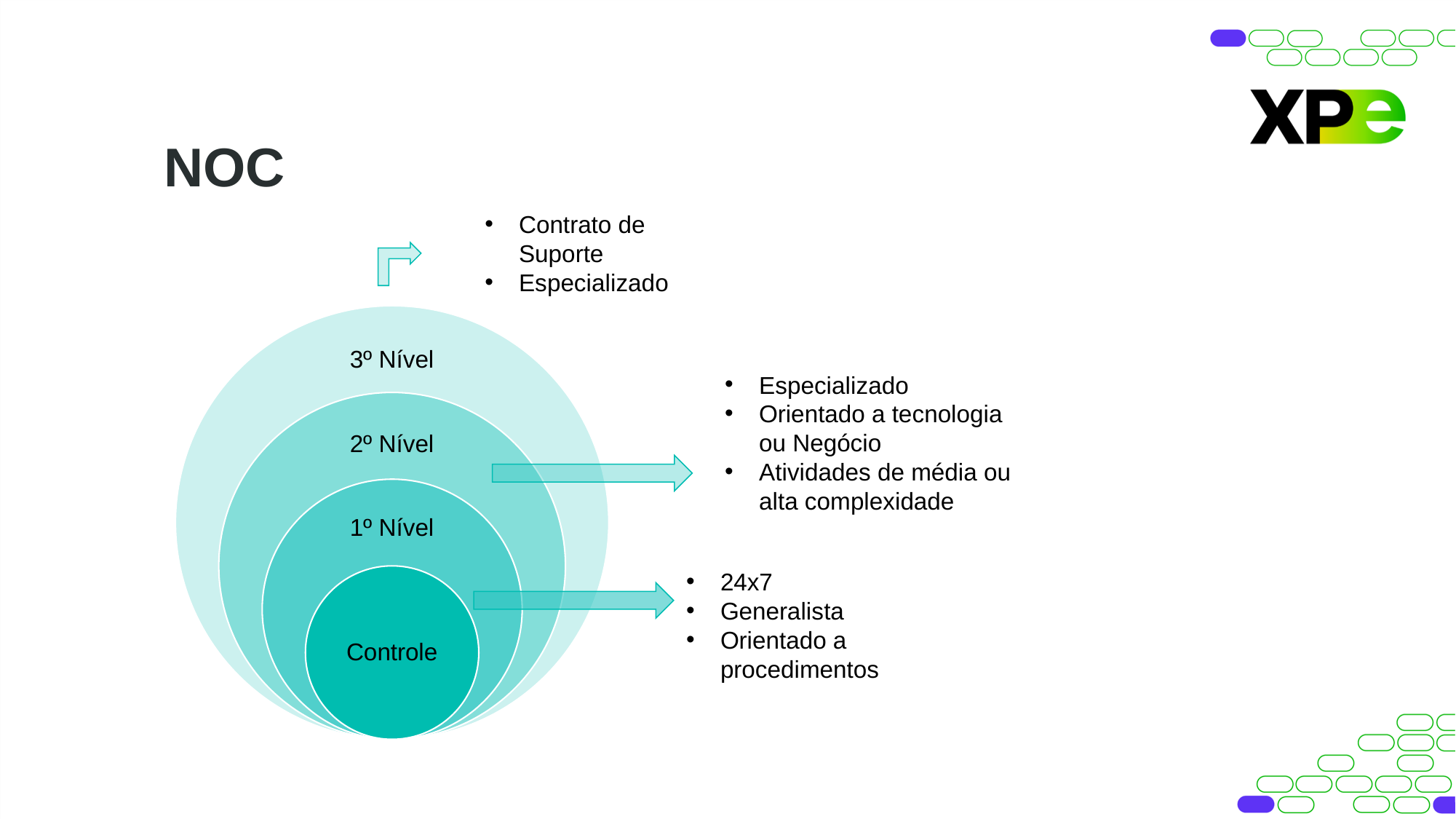

NOC
Contrato de
Suporte
Especializado

3º Nível

2º Nível

1º Nível

Controle
Especializado
Orientado a tecnologia
ou Negócio
Atividades de média ou
alta complexidade

24x7
Generalista
Orientado a
procedimentos